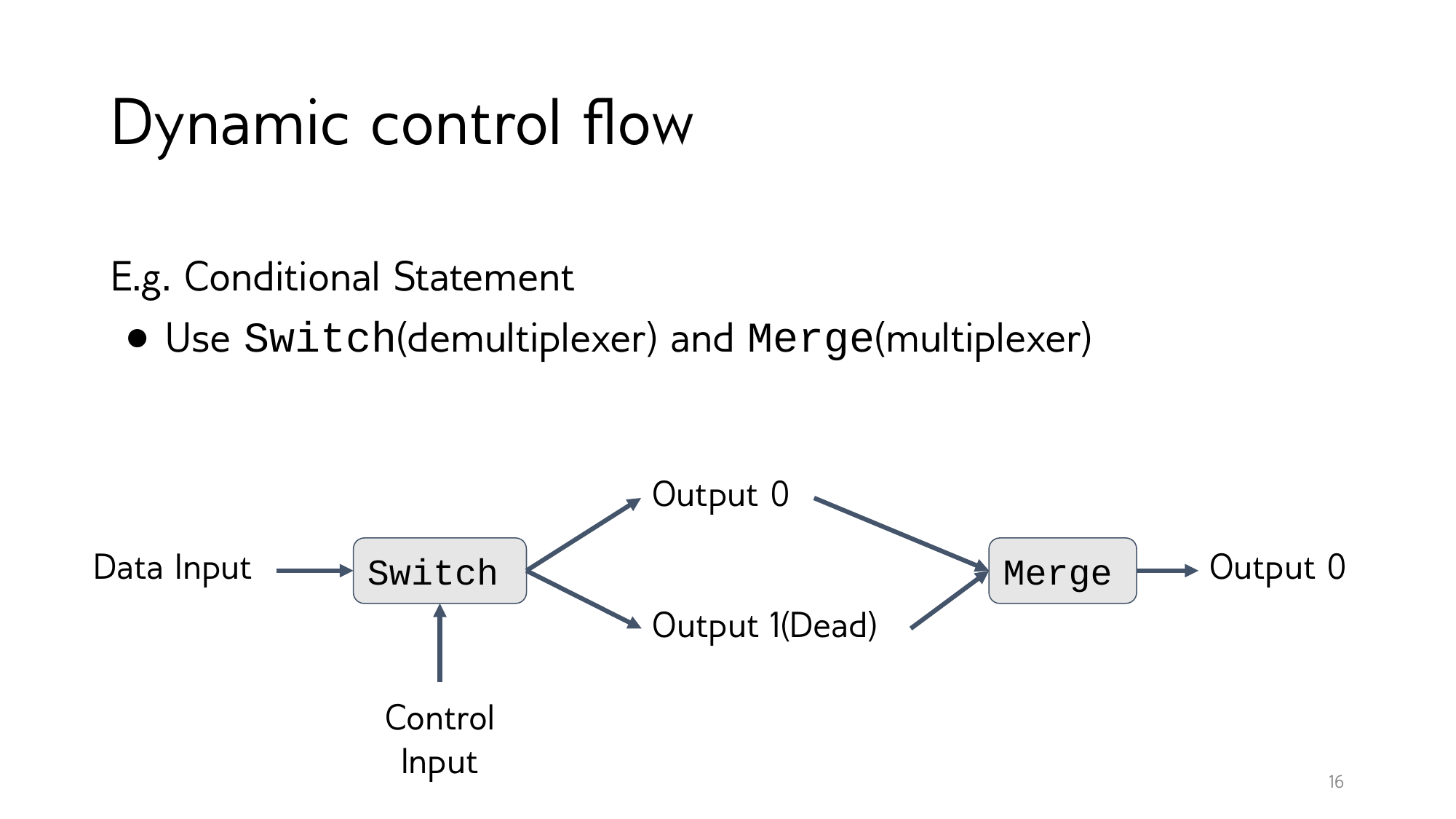

# Dynamic control flow
E.g. Conditional Statement
Use Switch(demultiplexer) and Merge(multiplexer)

Output 0
Data Input
Output 0
Switch
Merge
Output 1(Dead)
Control Input
16